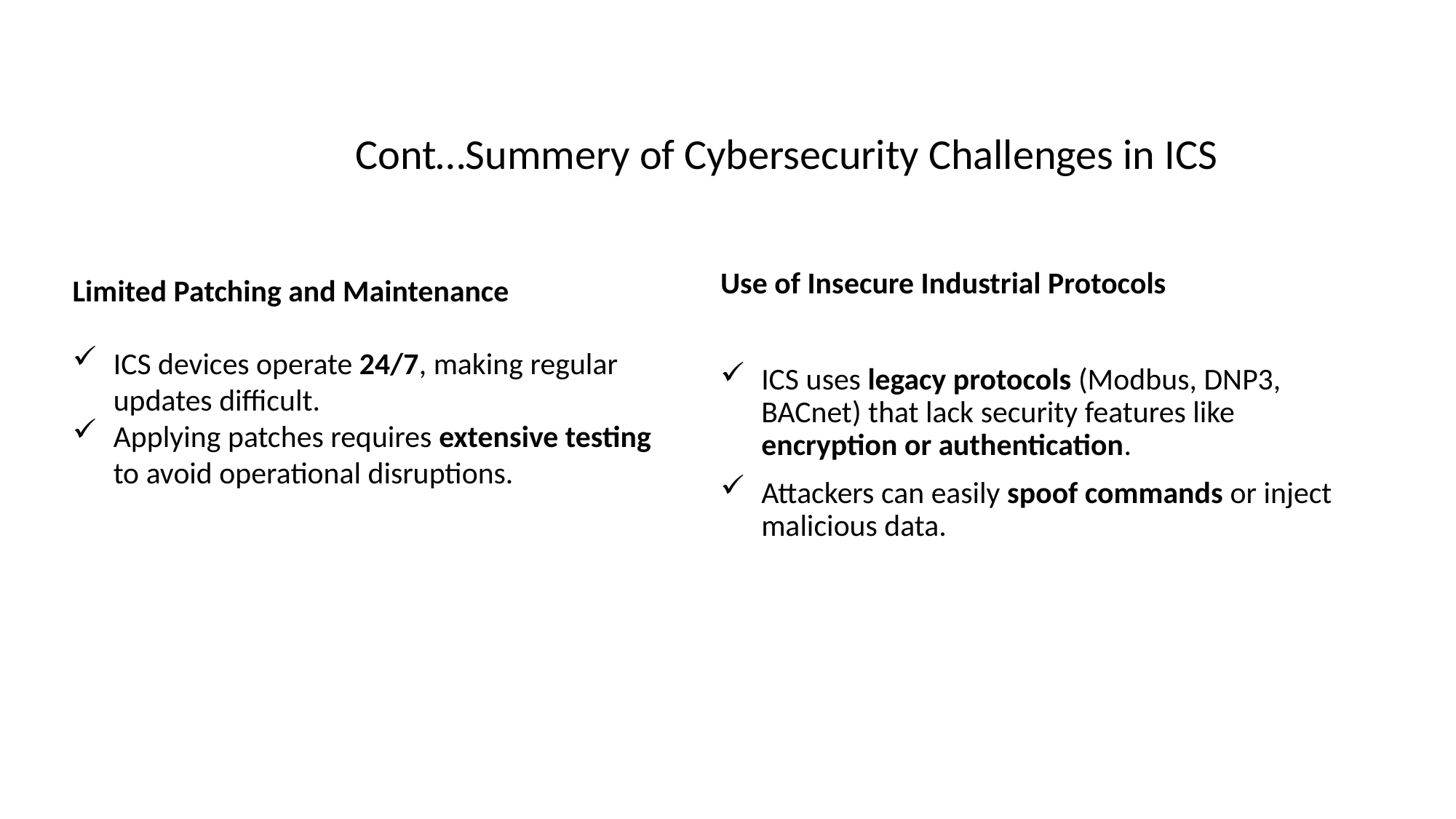

#
Cont…Summery of Cybersecurity Challenges in ICS

Use of Insecure Industrial Protocols

ICS uses legacy protocols (Modbus, DNP3, BACnet) that lack security features like encryption or authentication.
Attackers can easily spoof commands or inject malicious data.

Limited Patching and Maintenance

ICS devices operate 24/7, making regular updates difficult.
Applying patches requires extensive testing to avoid operational disruptions.